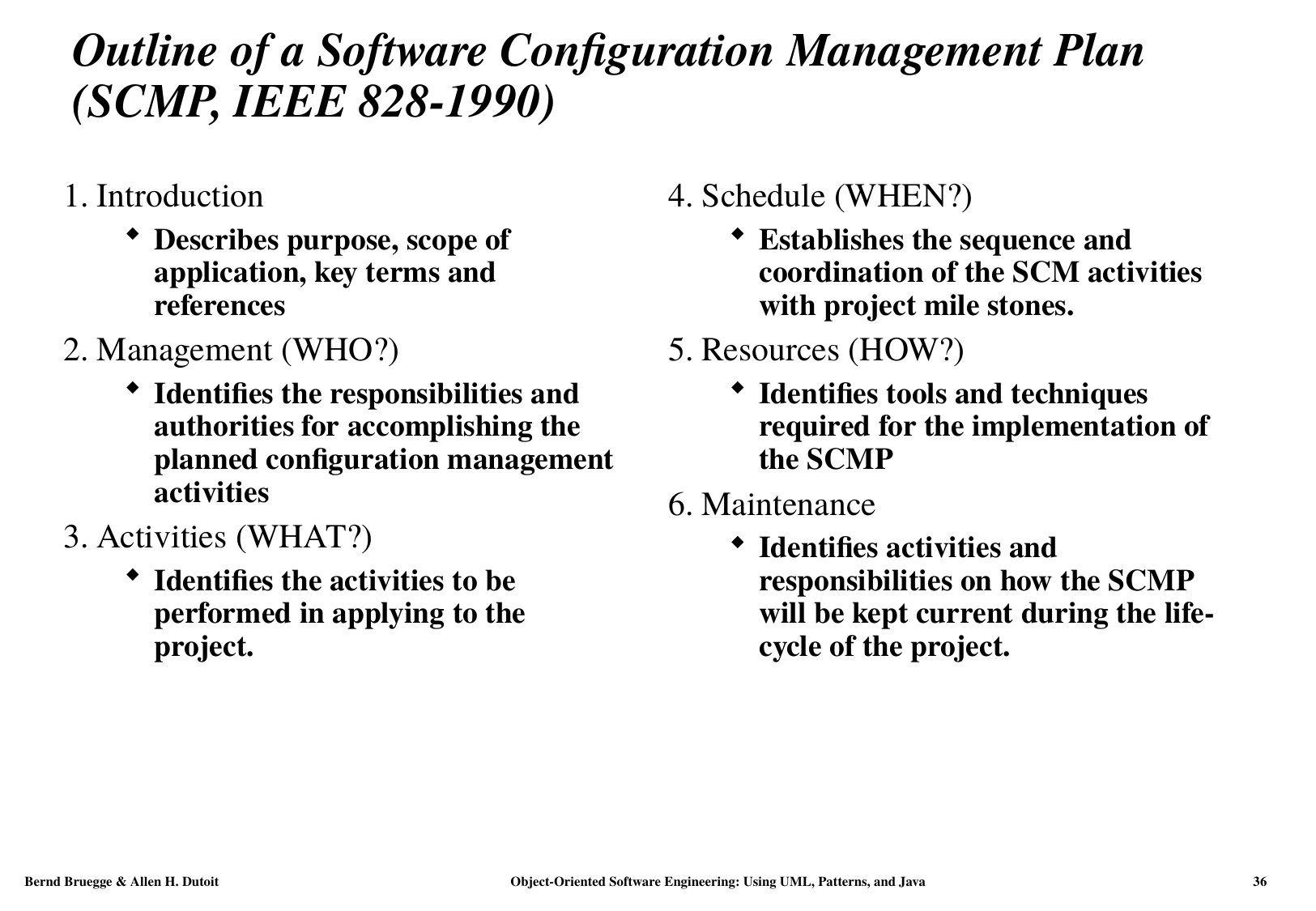

# Outline of a Software Configuration Management Plan (SCMP, IEEE 828-1990)
1. Introduction
Describes purpose, scope of application, key terms and references
2. Management (WHO?)
Identifies the responsibilities and authorities for accomplishing the planned configuration management activities
3. Activities (WHAT?)
Identifies the activities to be performed in applying to the project.
4. Schedule (WHEN?)
Establishes the sequence and coordination of the SCM activities with project mile stones.
5. Resources (HOW?)
Identifies tools and techniques required for the implementation of the SCMP
6. Maintenance
Identifies activities and responsibilities on how the SCMP will be kept current during the life-cycle of the project.